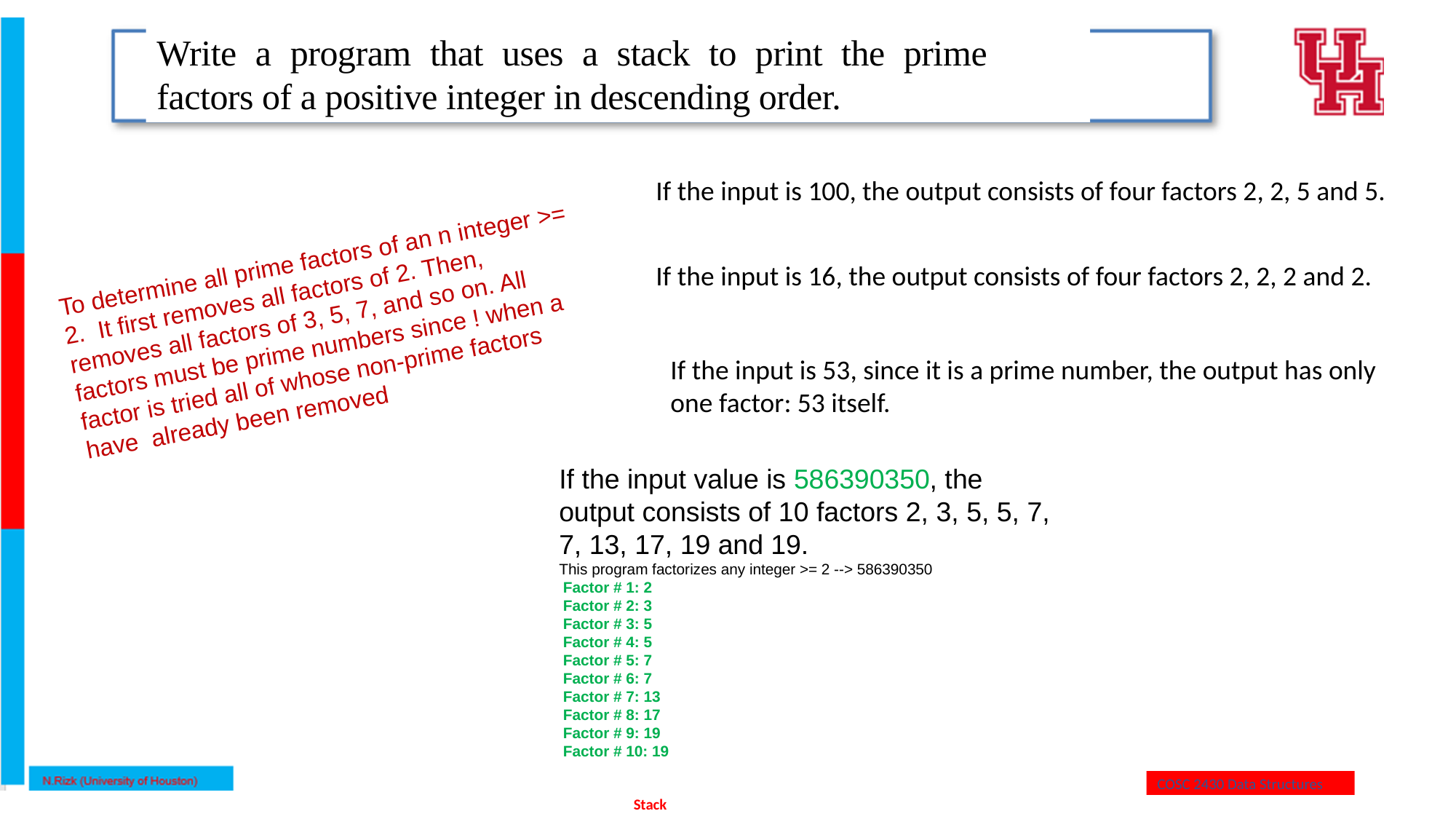

Write a program that uses a stack to print the prime factors of a positive integer in descending order.
If the input is 100, the output consists of four factors 2, 2, 5 and 5.
To determine all prime factors of an n integer >= 2.  It first removes all factors of 2. Then, removes all factors of 3, 5, 7, and so on. All factors must be prime numbers since ! when a factor is tried all of whose non-prime factors have  already been removed
If the input is 16, the output consists of four factors 2, 2, 2 and 2.
If the input is 53, since it is a prime number, the output has only one factor: 53 itself.
If the input value is 586390350, the output consists of 10 factors 2, 3, 5, 5, 7, 7, 13, 17, 19 and 19.
This program factorizes any integer >= 2 --> 586390350
 Factor # 1: 2
 Factor # 2: 3
 Factor # 3: 5
 Factor # 4: 5
 Factor # 5: 7
 Factor # 6: 7
 Factor # 7: 13
 Factor # 8: 17
 Factor # 9: 19
 Factor # 10: 19